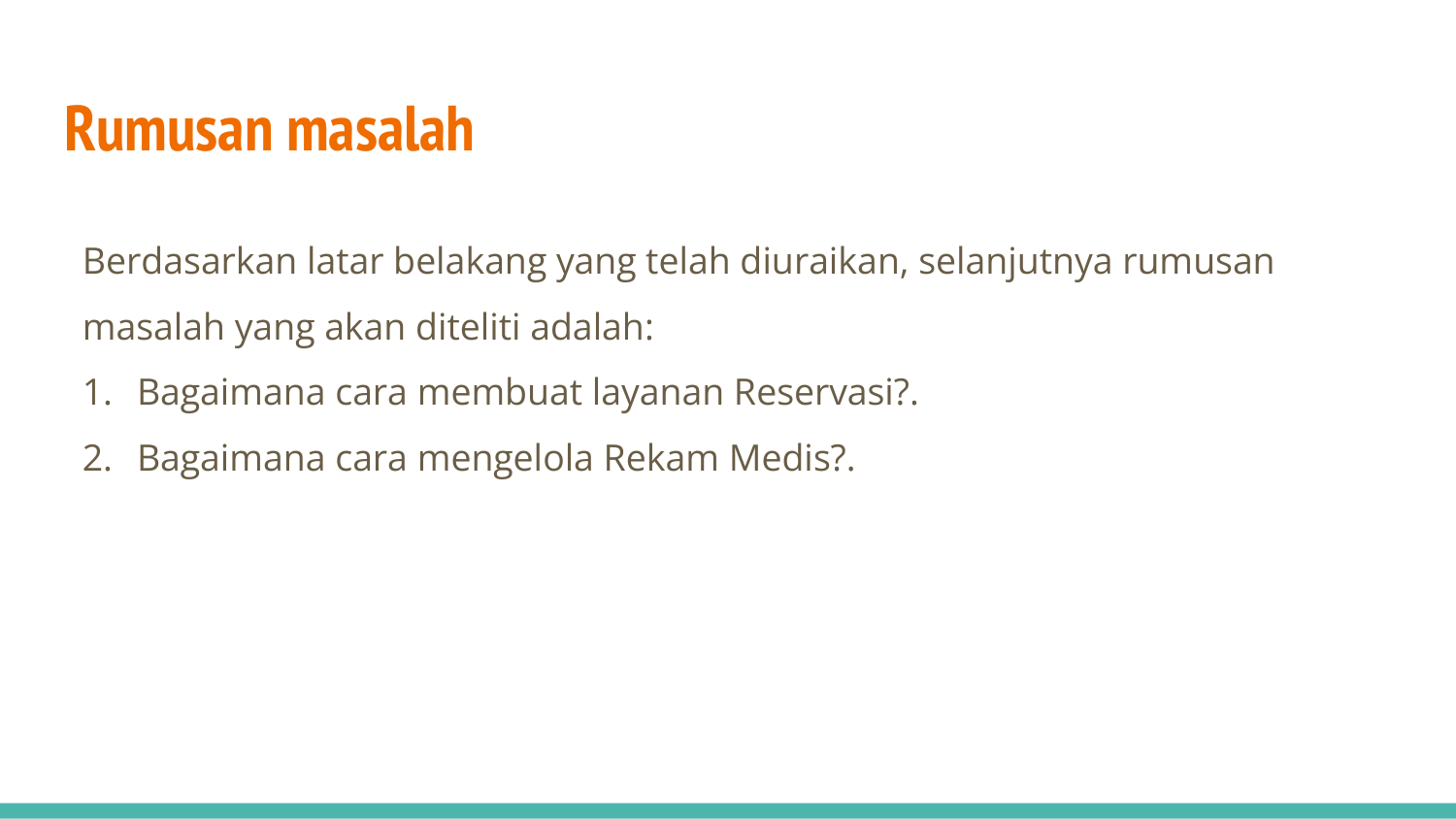

# Rumusan masalah
Berdasarkan latar belakang yang telah diuraikan, selanjutnya rumusan masalah yang akan diteliti adalah:
Bagaimana cara membuat layanan Reservasi?.
Bagaimana cara mengelola Rekam Medis?.